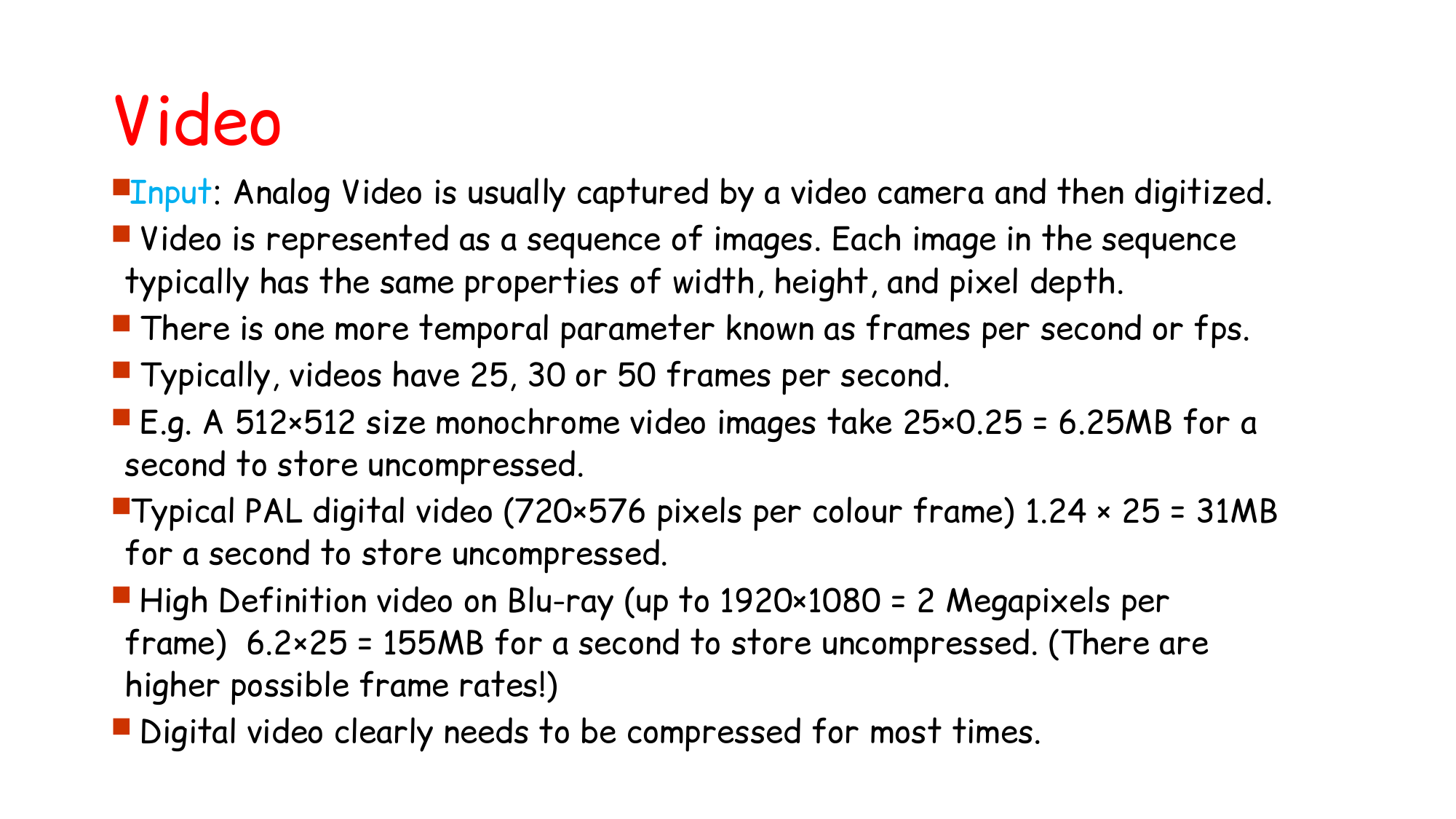

# Video
Input: Analog Video is usually captured by a video camera and then digitized.
 Video is represented as a sequence of images. Each image in the sequence typically has the same properties of width, height, and pixel depth.
 There is one more temporal parameter known as frames per second or fps.
 Typically, videos have 25, 30 or 50 frames per second.
 E.g. A 512×512 size monochrome video images take 25×0.25 = 6.25MB for a second to store uncompressed.
Typical PAL digital video (720×576 pixels per colour frame) 1.24 × 25 = 31MB for a second to store uncompressed.
 High Definition video on Blu-ray (up to 1920×1080 = 2 Megapixels per frame)  6.2×25 = 155MB for a second to store uncompressed. (There are higher possible frame rates!)
 Digital video clearly needs to be compressed for most times.